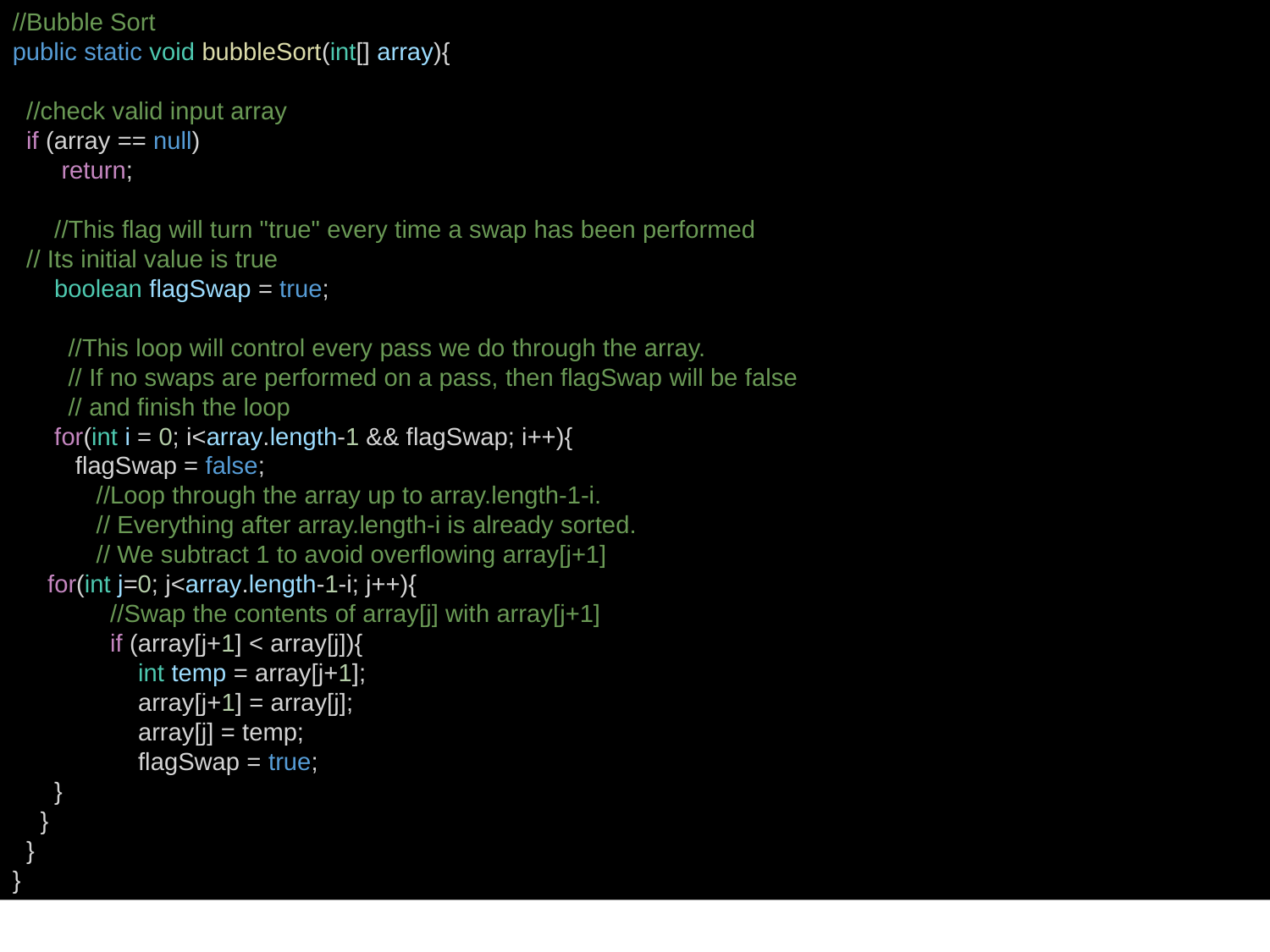

//Bubble Sort
public static void bubbleSort(int[] array){
  //check valid input array
  if (array == null)
       return;
      //This flag will turn "true" every time a swap has been performed
  // Its initial value is true
      boolean flagSwap = true;
        //This loop will control every pass we do through the array.
        // If no swaps are performed on a pass, then flagSwap will be false
        // and finish the loop
      for(int i = 0; i<array.length-1 && flagSwap; i++){
         flagSwap = false;
            //Loop through the array up to array.length-1-i.
            // Everything after array.length-i is already sorted.
            // We subtract 1 to avoid overflowing array[j+1]
     for(int j=0; j<array.length-1-i; j++){
              //Swap the contents of array[j] with array[j+1]
              if (array[j+1] < array[j]){
                  int temp = array[j+1];
                  array[j+1] = array[j];
                  array[j] = temp;
                  flagSwap = true;
      }
    }
  }
}